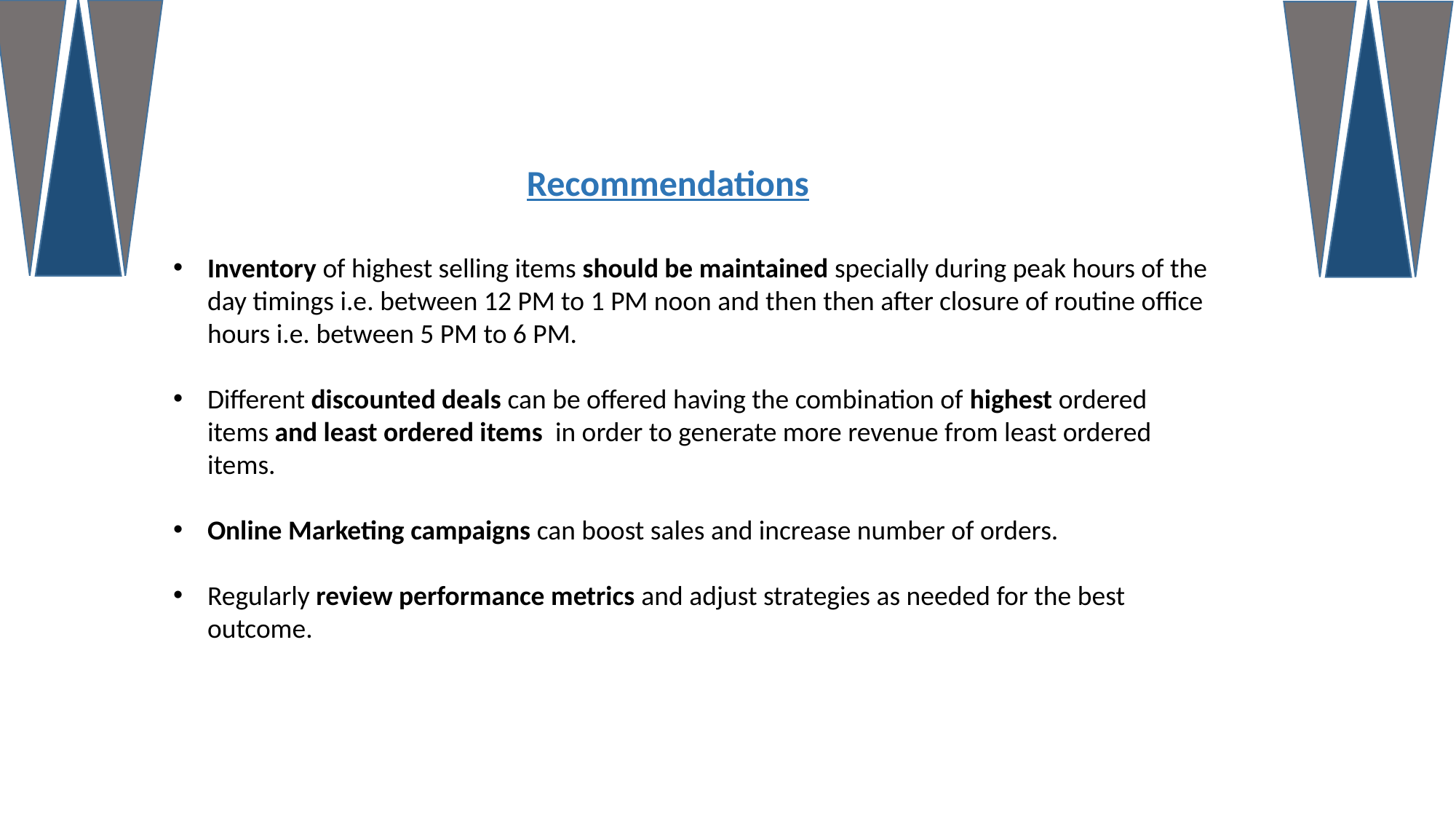

Recommendations
Inventory of highest selling items should be maintained specially during peak hours of the day timings i.e. between 12 PM to 1 PM noon and then then after closure of routine office hours i.e. between 5 PM to 6 PM.

Different discounted deals can be offered having the combination of highest ordered items and least ordered items  in order to generate more revenue from least ordered items.

Online Marketing campaigns can boost sales and increase number of orders.

Regularly review performance metrics and adjust strategies as needed for the best outcome.